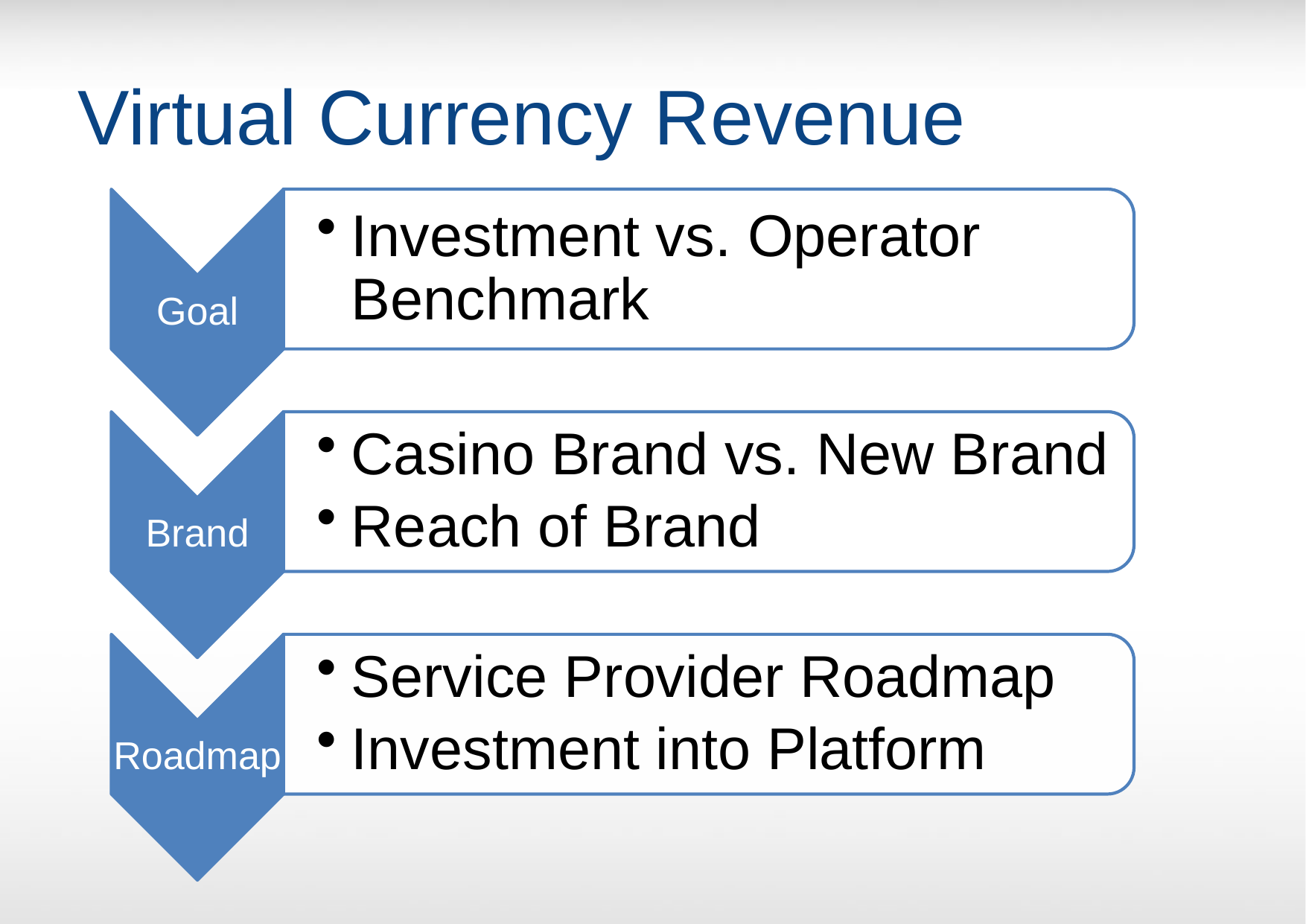

# Virtual Currency Revenue
Goal
Investment vs. Operator Benchmark
Brand
Casino Brand vs. New Brand
Reach of Brand
Roadmap
Service Provider Roadmap
Investment into Platform